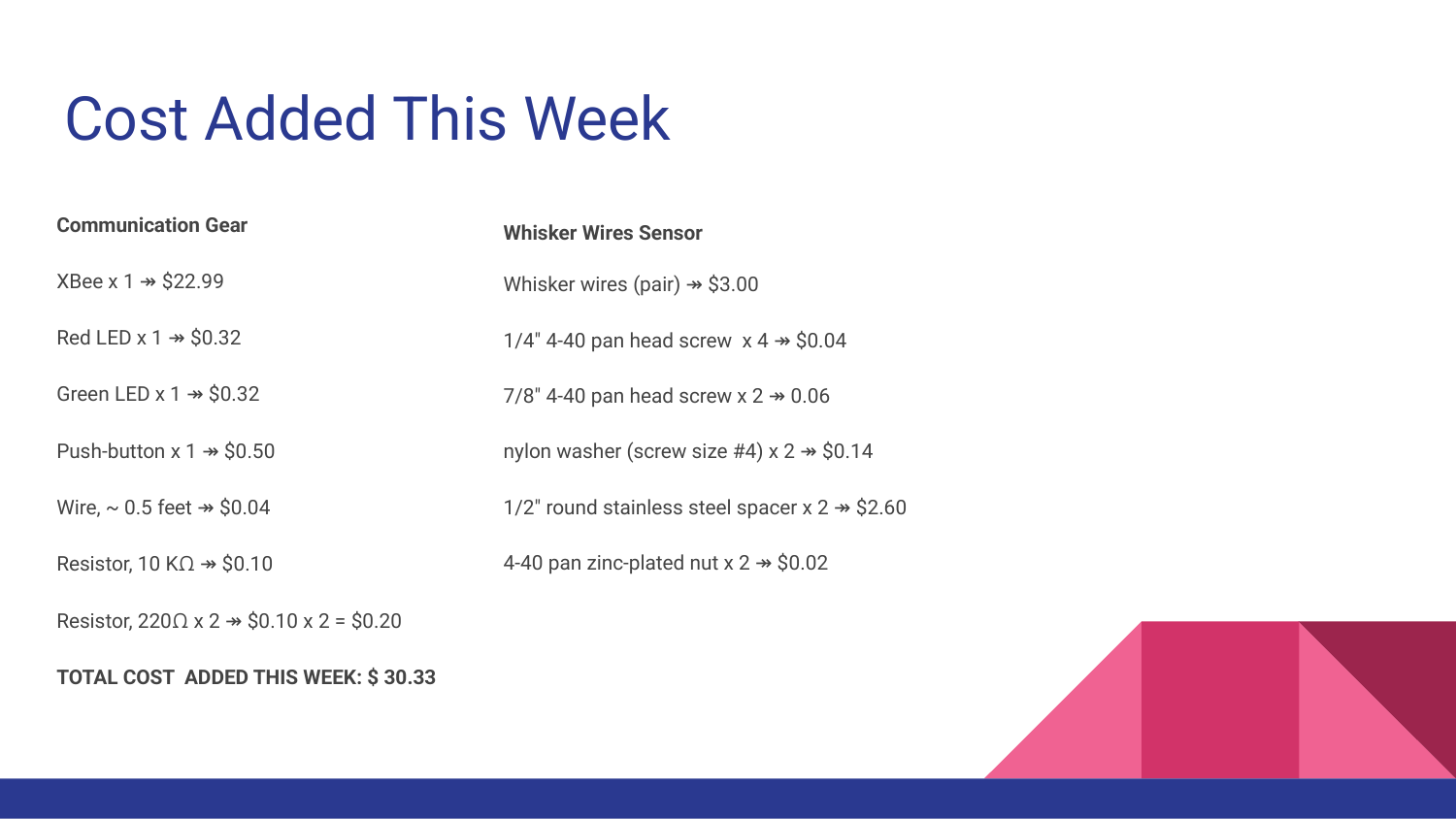

# Cost Added This Week
Communication Gear
XBee x 1 ↠ $22.99
Red LED x 1 ↠ $0.32
Green LED x 1 ↠ $0.32
Push-button x 1 ↠ $0.50
Wire, ~ 0.5 feet ↠ $0.04
Resistor, 10 Kᘯ ↠ $0.10
Resistor, 220ᘯ x 2 ↠ $0.10 x 2 = $0.20
TOTAL COST  ADDED THIS WEEK: $ 30.33

Whisker Wires Sensor

Whisker wires (pair) ↠ $3.00

1/4" 4-40 pan head screw  x 4 ↠ $0.04
7/8" 4-40 pan head screw x 2 ↠ 0.06

nylon washer (screw size #4) x 2 ↠ $0.14

1/2" round stainless steel spacer x 2 ↠ $2.60

4-40 pan zinc-plated nut x 2 ↠ $0.02